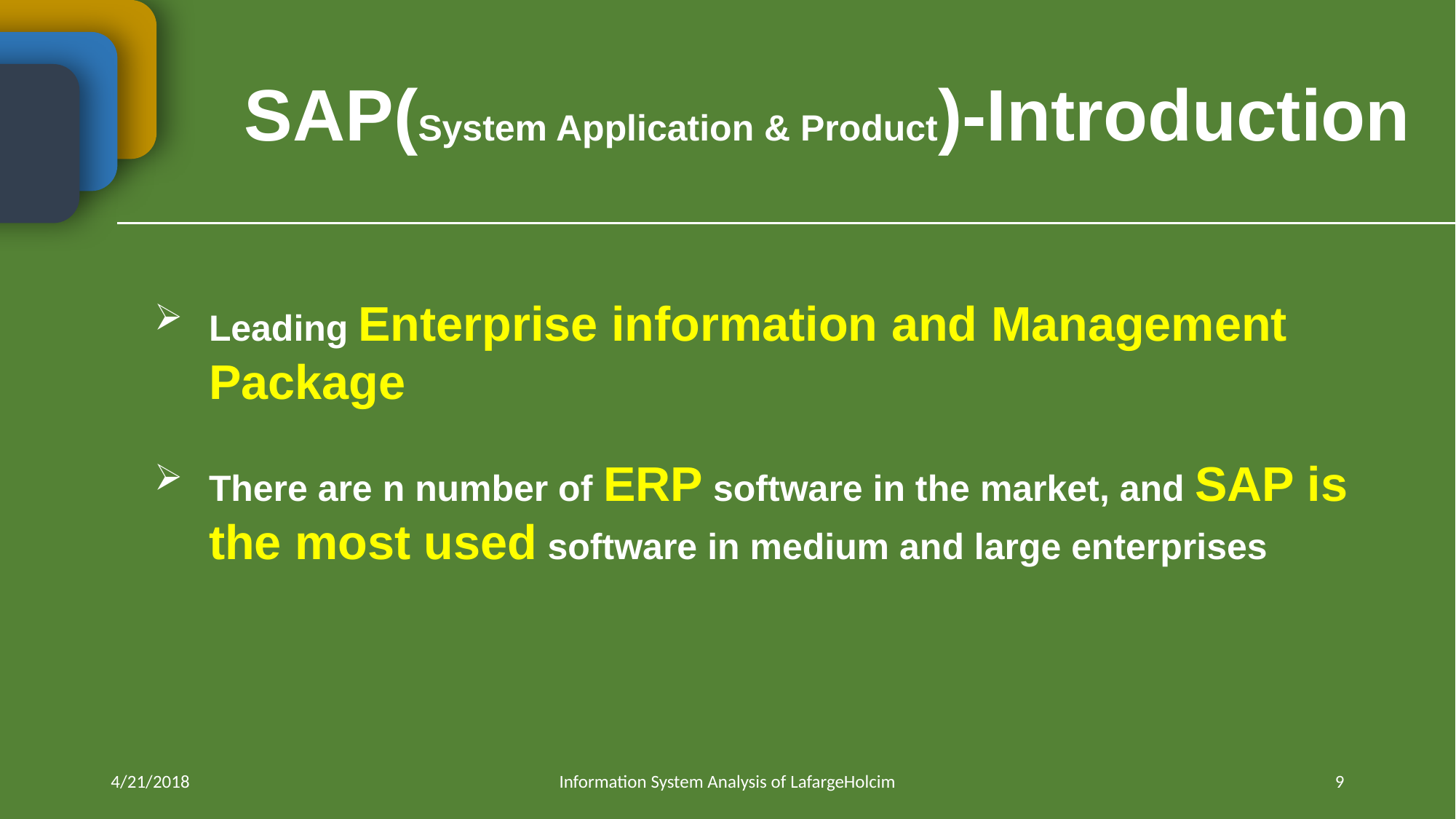

SAP(System Application & Product)-Introduction

Leading Enterprise information and Management Package

There are n number of ERP software in the market, and SAP is the most used software in medium and large enterprises

4/21/2018
Information System Analysis of LafargeHolcim
9